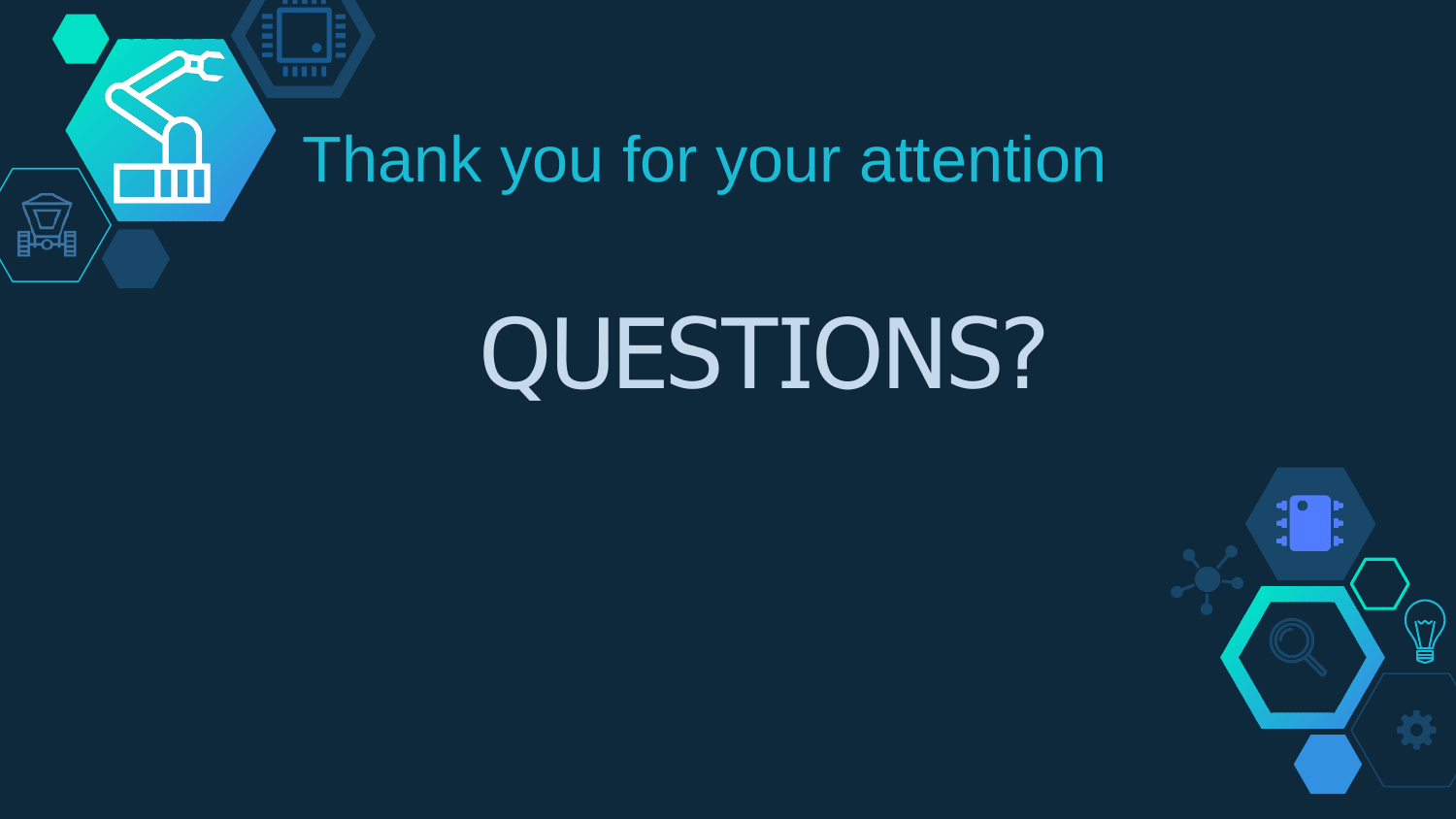

QUESTIONS?
# Thank you for your attention